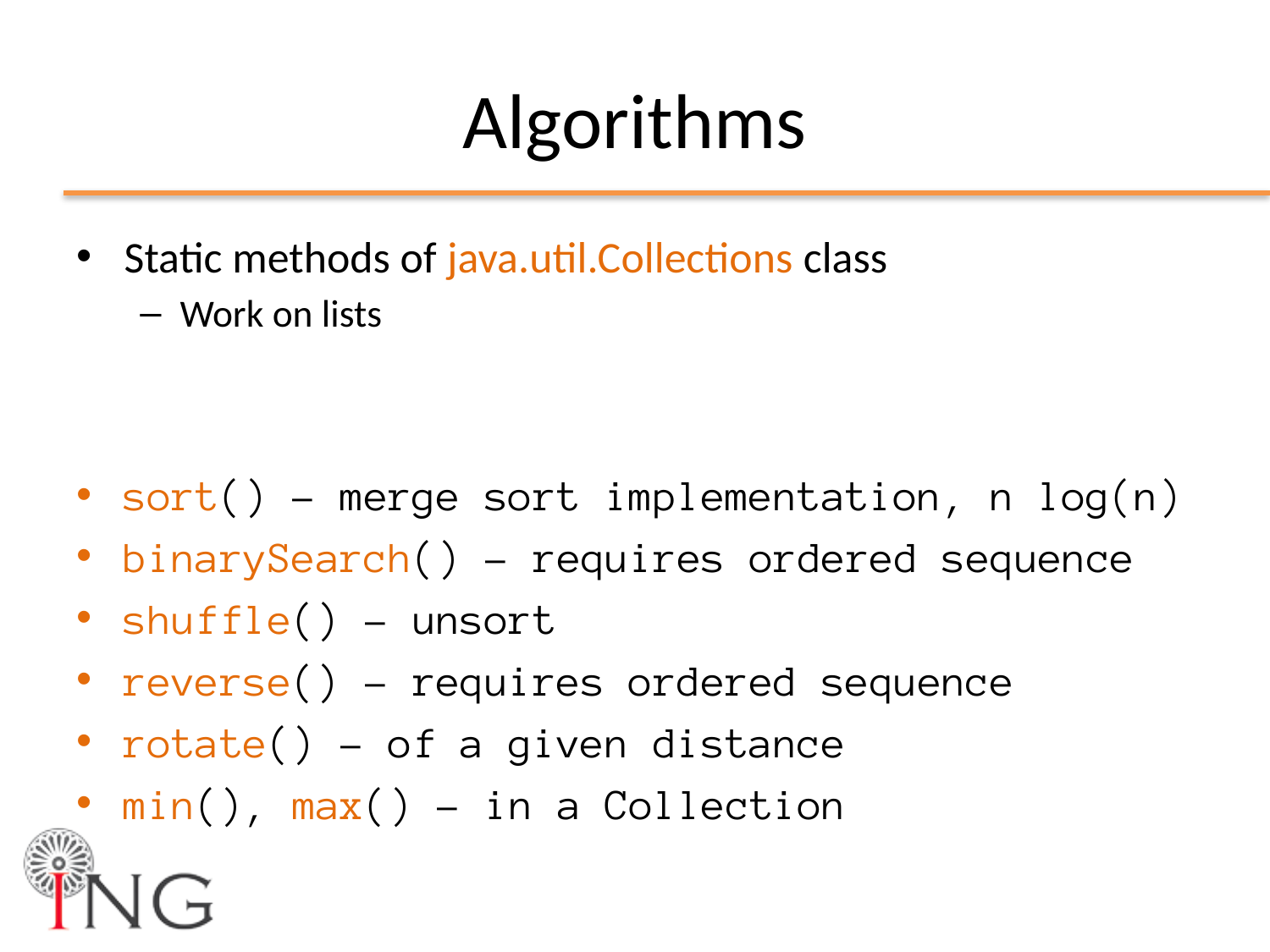

# Algorithms
Static methods of java.util.Collections class
Work on lists

sort() - merge sort implementation, n log(n)
binarySearch() - requires ordered sequence
shuffle() - unsort
reverse() - requires ordered sequence
rotate() - of a given distance
min(), max() - in a Collection